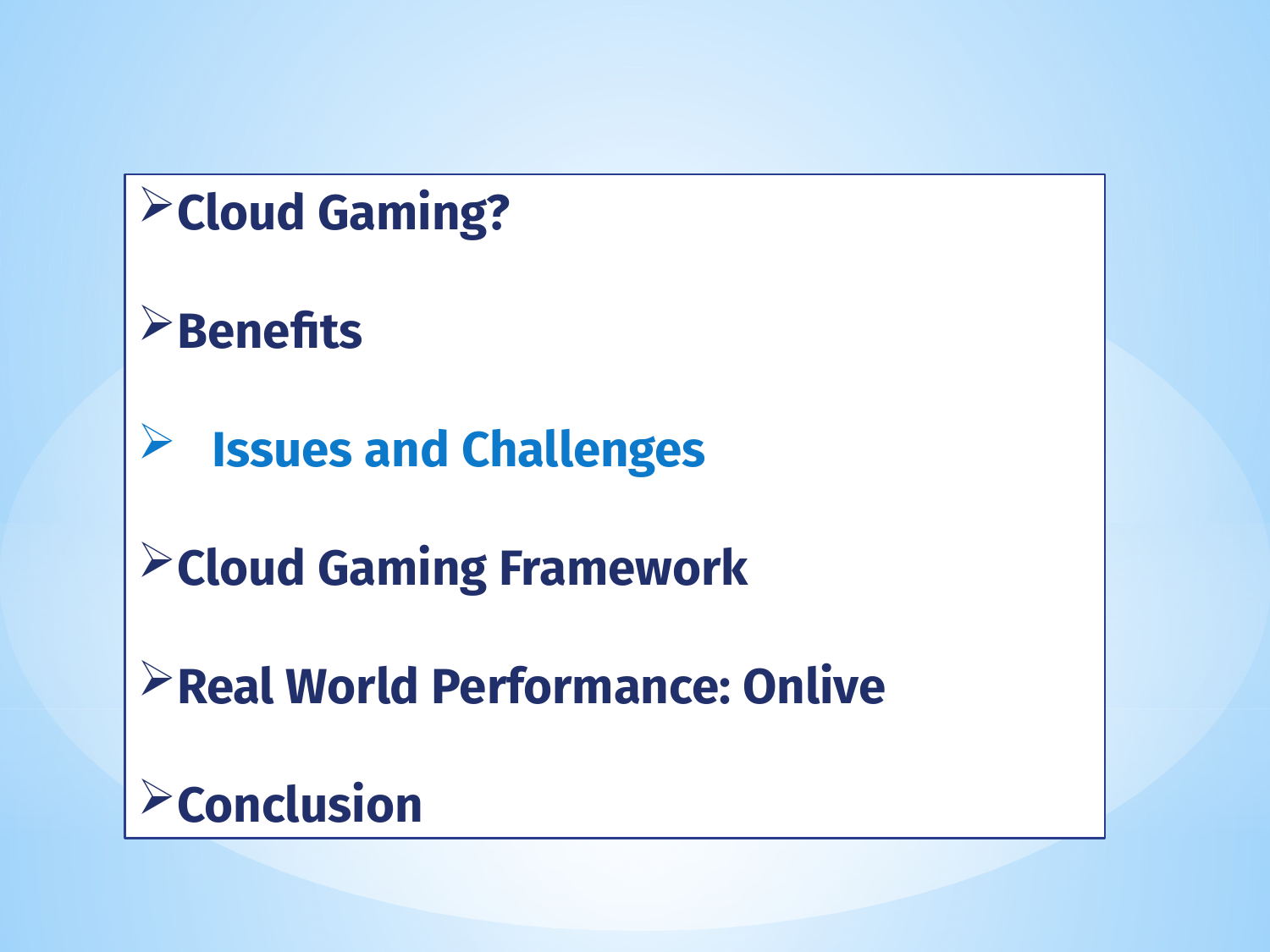

Cloud Gaming?

Benefits

   Issues and Challenges

Cloud Gaming Framework

Real World Performance: Onlive

Conclusion